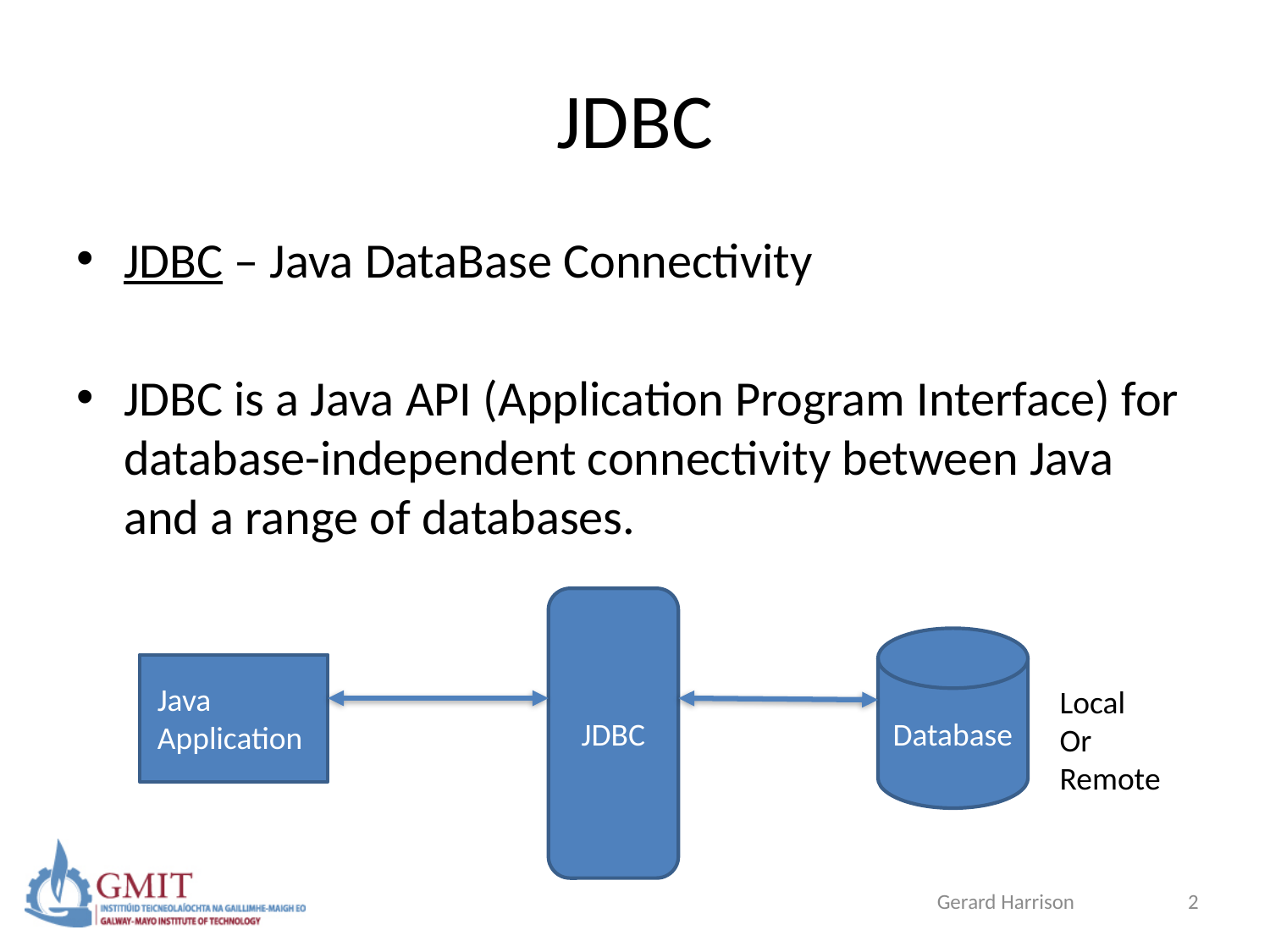

# JDBC
JDBC – Java DataBase Connectivity

JDBC is a Java API (Application Program Interface) for database-independent connectivity between Java and a range of databases.

JDBC
Database

Java Application
Local
Or
Remote
Gerard Harrison
2